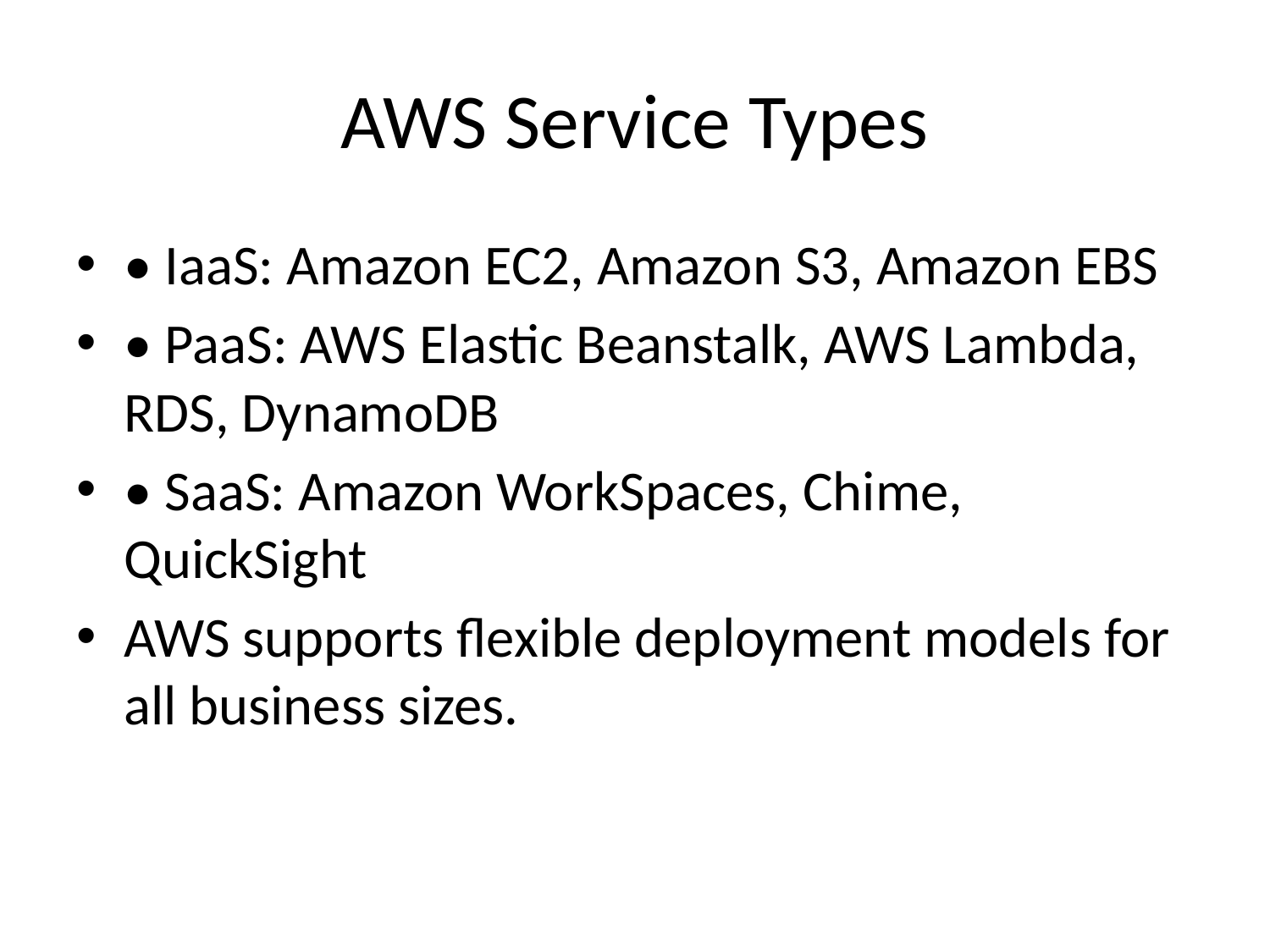

# AWS Service Types
• IaaS: Amazon EC2, Amazon S3, Amazon EBS
• PaaS: AWS Elastic Beanstalk, AWS Lambda, RDS, DynamoDB
• SaaS: Amazon WorkSpaces, Chime, QuickSight
AWS supports flexible deployment models for all business sizes.